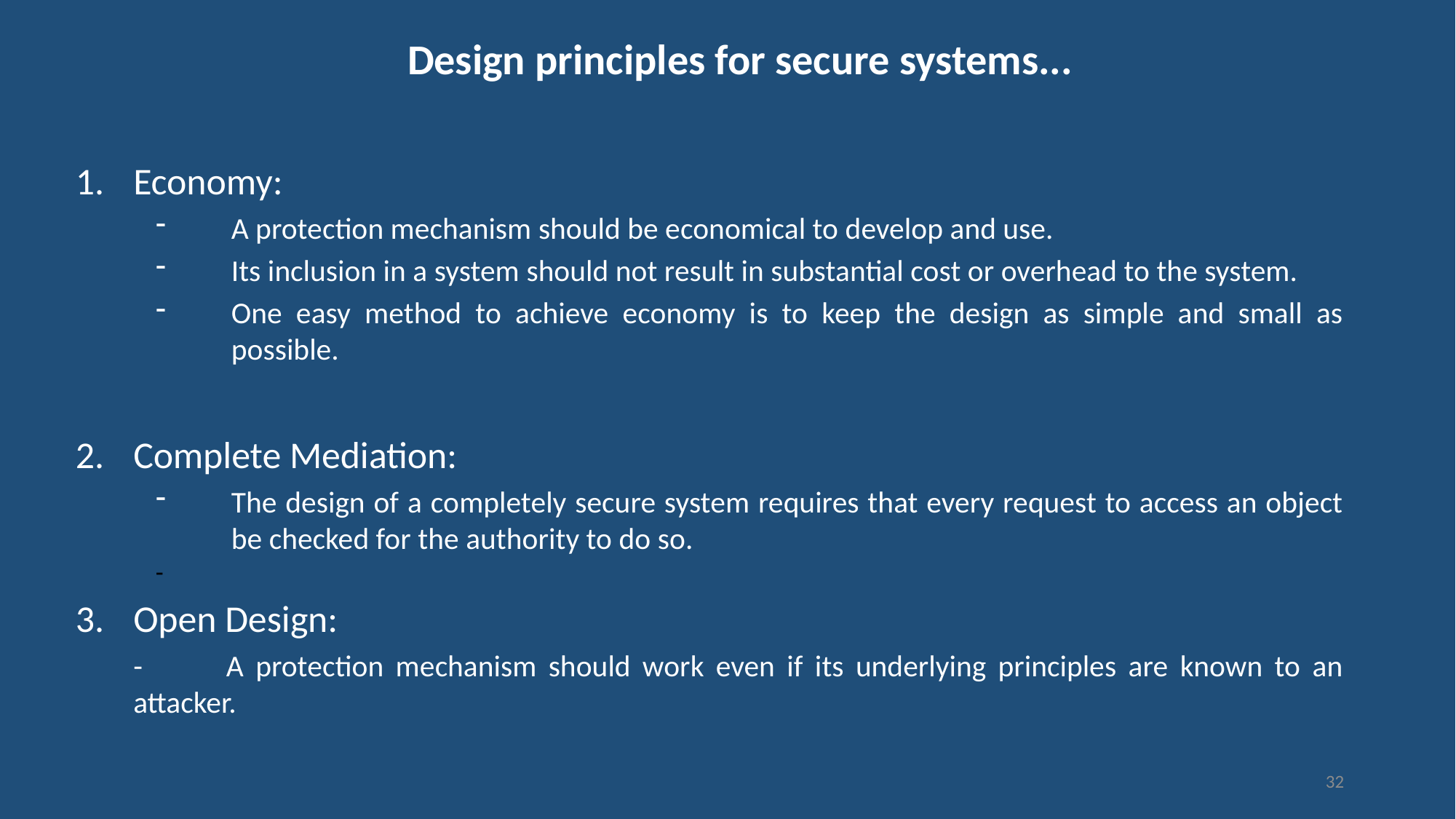

# Design principles for secure systems...

Economy:
A protection mechanism should be economical to develop and use.
Its inclusion in a system should not result in substantial cost or overhead to the system.
One easy method to achieve economy is to keep the design as simple and small as possible.

Complete Mediation:
The design of a completely secure system requires that every request to access an object be checked for the authority to do so.

Open Design:
		-       A protection mechanism should work even if its underlying principles are known to an attacker.
32